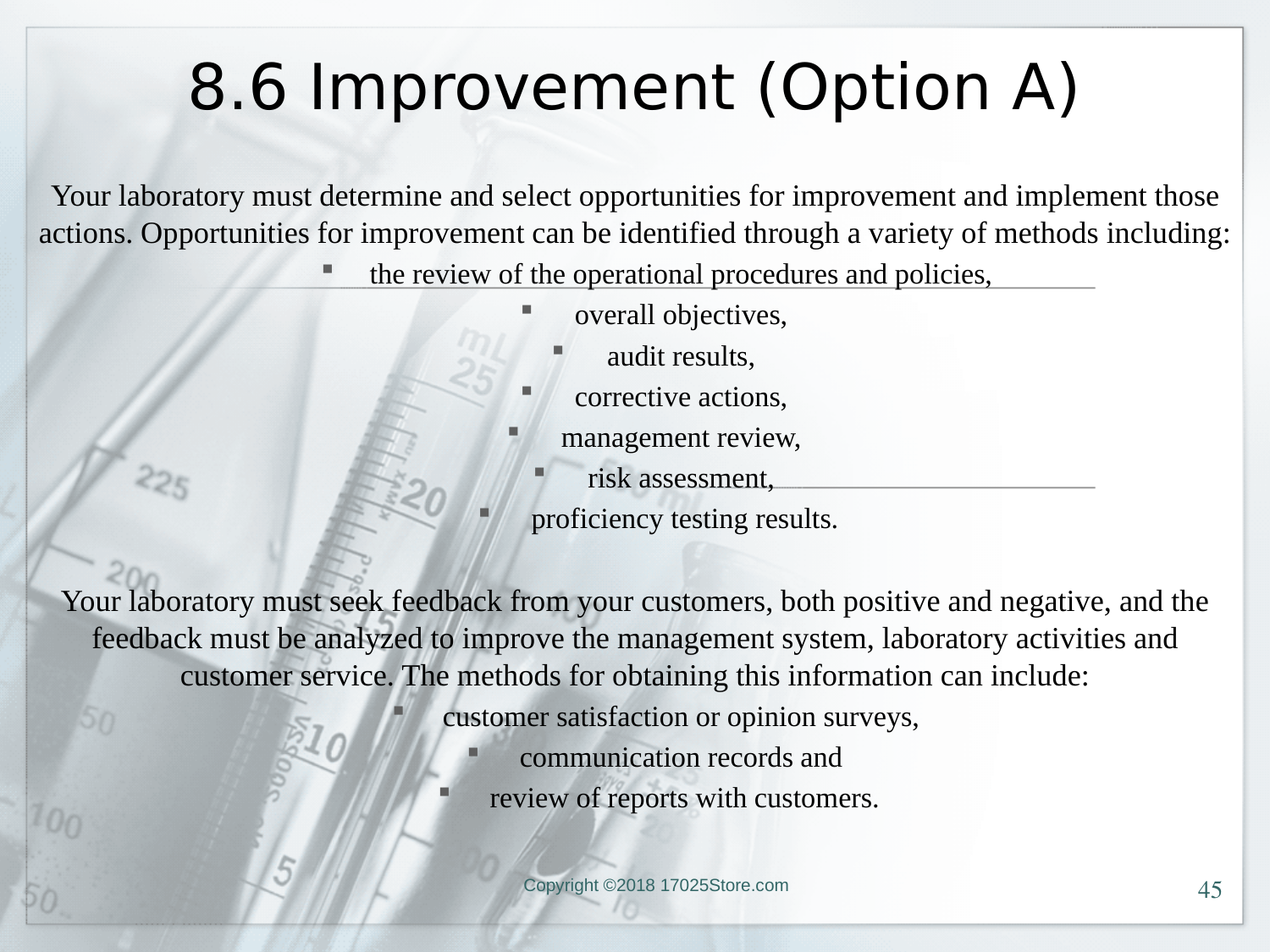

# 8.6 Improvement (Option A)
Your laboratory must determine and select opportunities for improvement and implement those actions. Opportunities for improvement can be identified through a variety of methods including:
the review of the operational procedures and policies,
overall objectives,
audit results,
corrective actions,
management review,
risk assessment,
proficiency testing results.

Your laboratory must seek feedback from your customers, both positive and negative, and the feedback must be analyzed to improve the management system, laboratory activities and customer service. The methods for obtaining this information can include:
customer satisfaction or opinion surveys,
communication records and
review of reports with customers.
Copyright ©2018 17025Store.com
45